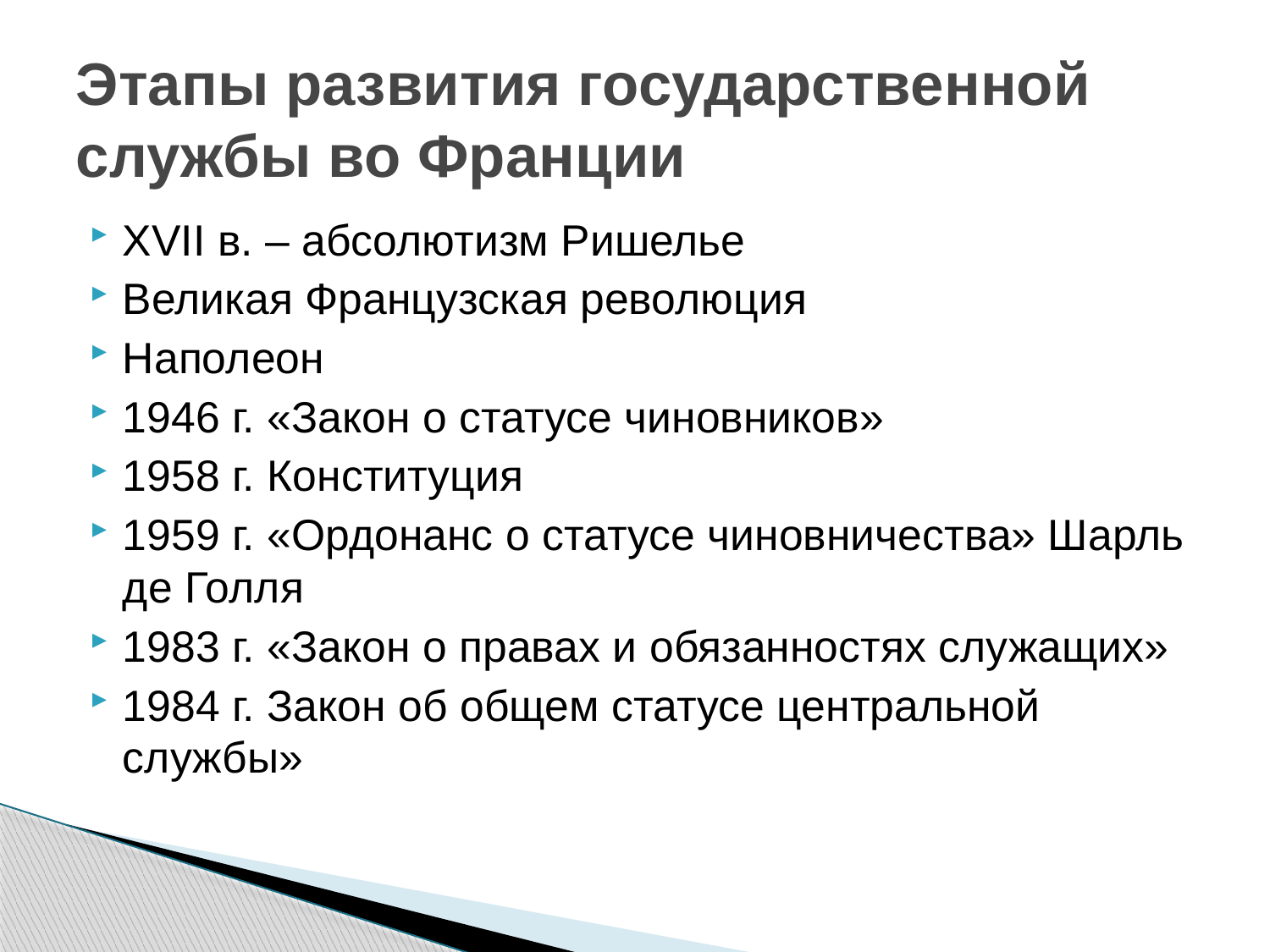

# Этапы развития государственной службы во Франции
XVII в. – абсолютизм Ришелье
Великая Французская революция
Наполеон
1946 г. «Закон о статусе чиновников»
1958 г. Конституция
1959 г. «Ордонанс о статусе чиновничества» Шарль де Голля
1983 г. «Закон о правах и обязанностях служащих»
1984 г. Закон об общем статусе центральной службы»